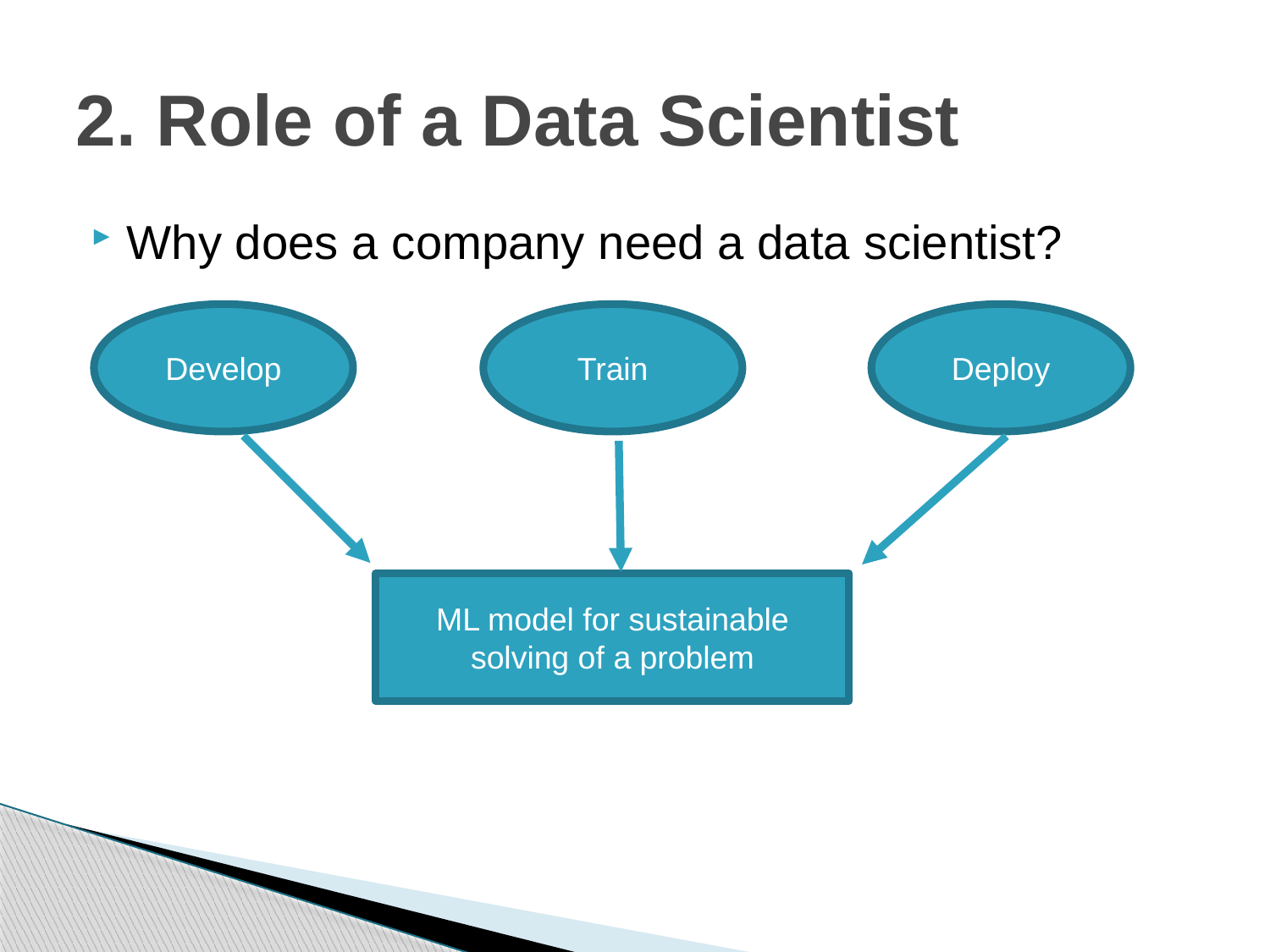

# 2. Role of a Data Scientist
Why does a company need a data scientist?
Deploy
Develop
Train
ML model for sustainable solving of a problem